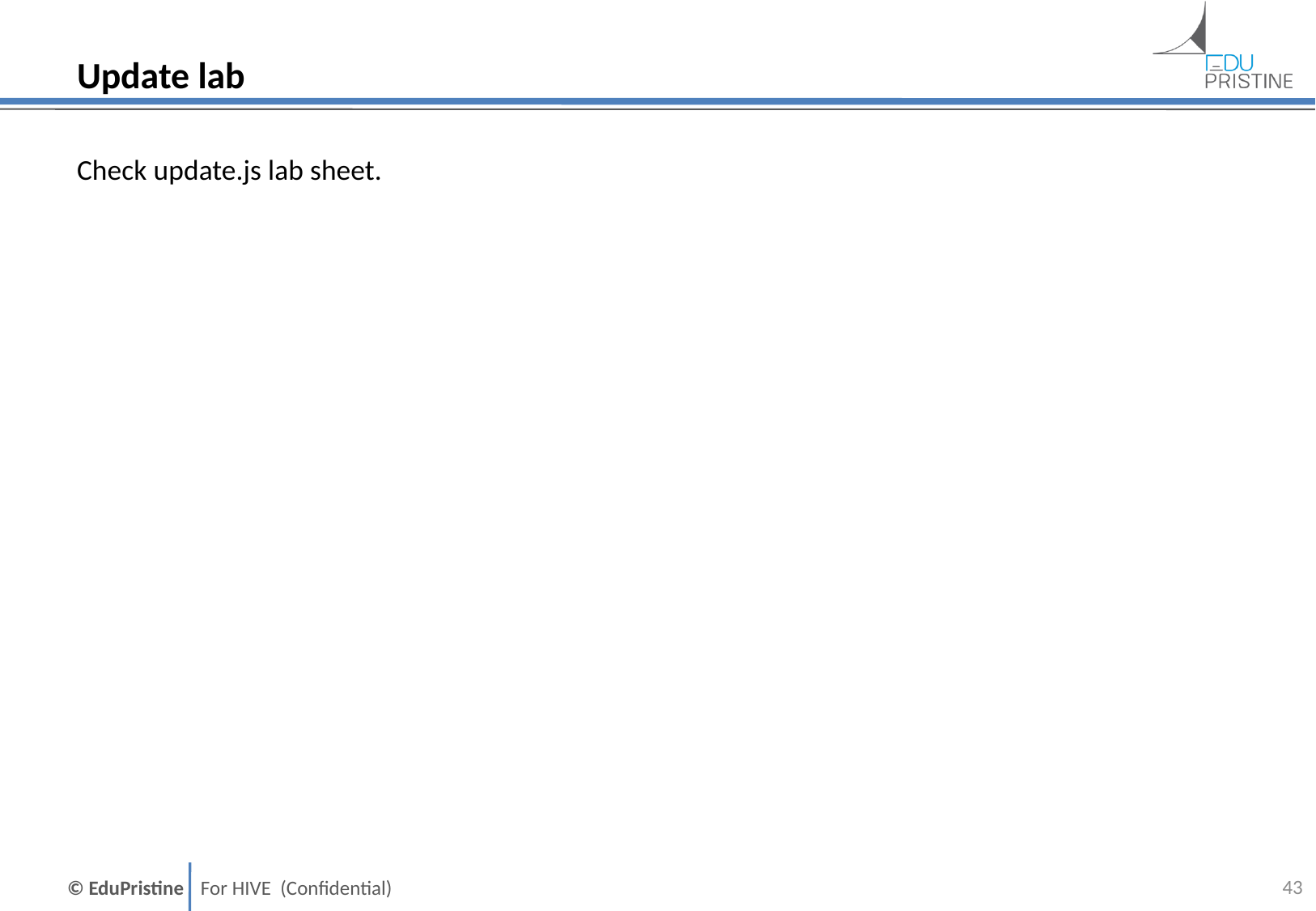

# Update lab
Check update.js lab sheet.
43